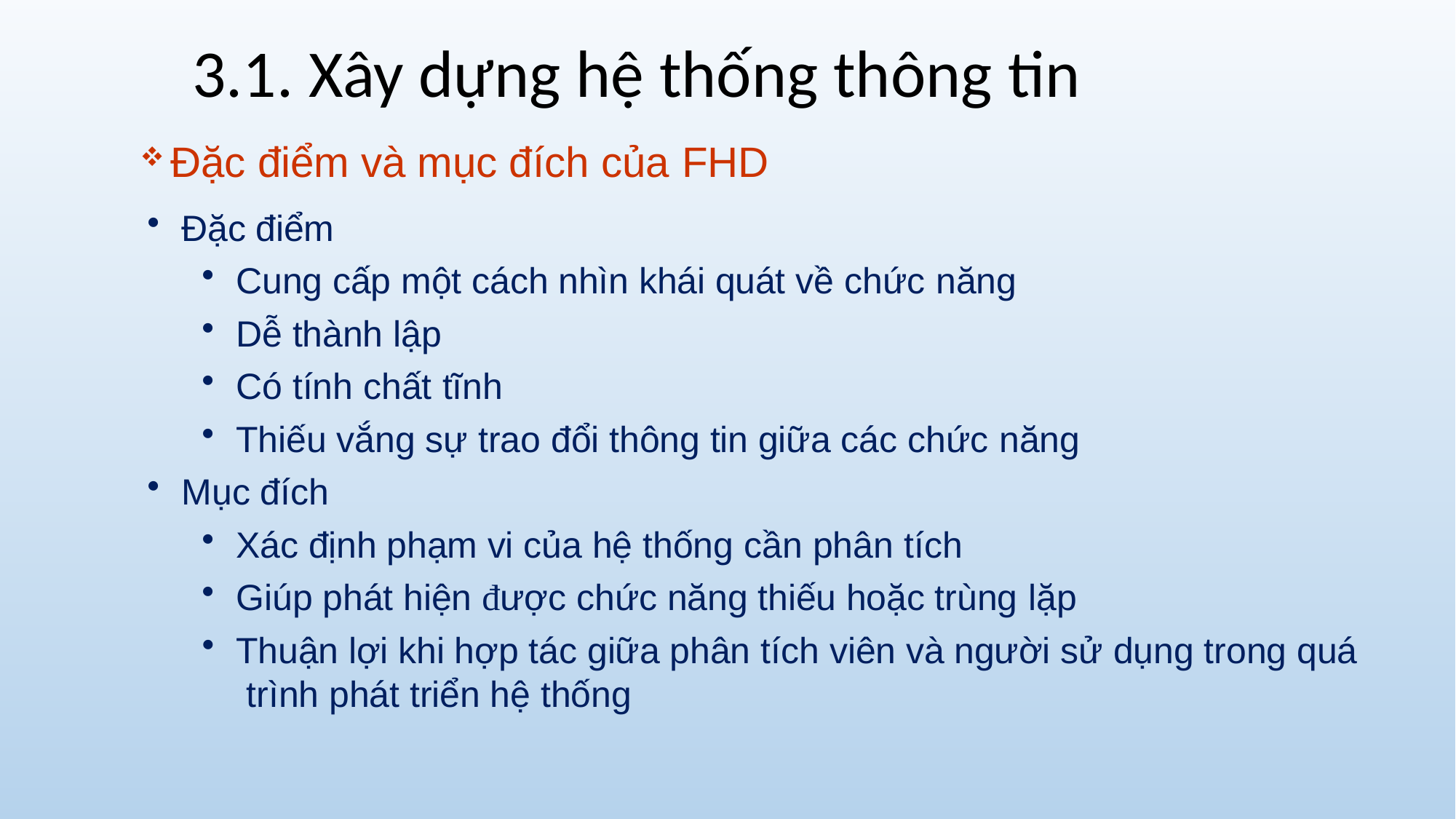

# 3.1. Xây dựng hệ thống thông tin
Đặc điểm và mục đích của FHD
Đặc điểm
Cung cấp một cách nhìn khái quát về chức năng
Dễ thành lập
Có tính chất tĩnh
Thiếu vắng sự trao đổi thông tin giữa các chức năng
Mục đích
Xác định phạm vi của hệ thống cần phân tích
Giúp phát hiện được chức năng thiếu hoặc trùng lặp
Thuận lợi khi hợp tác giữa phân tích viên và người sử dụng trong quá  trình phát triển hệ thống